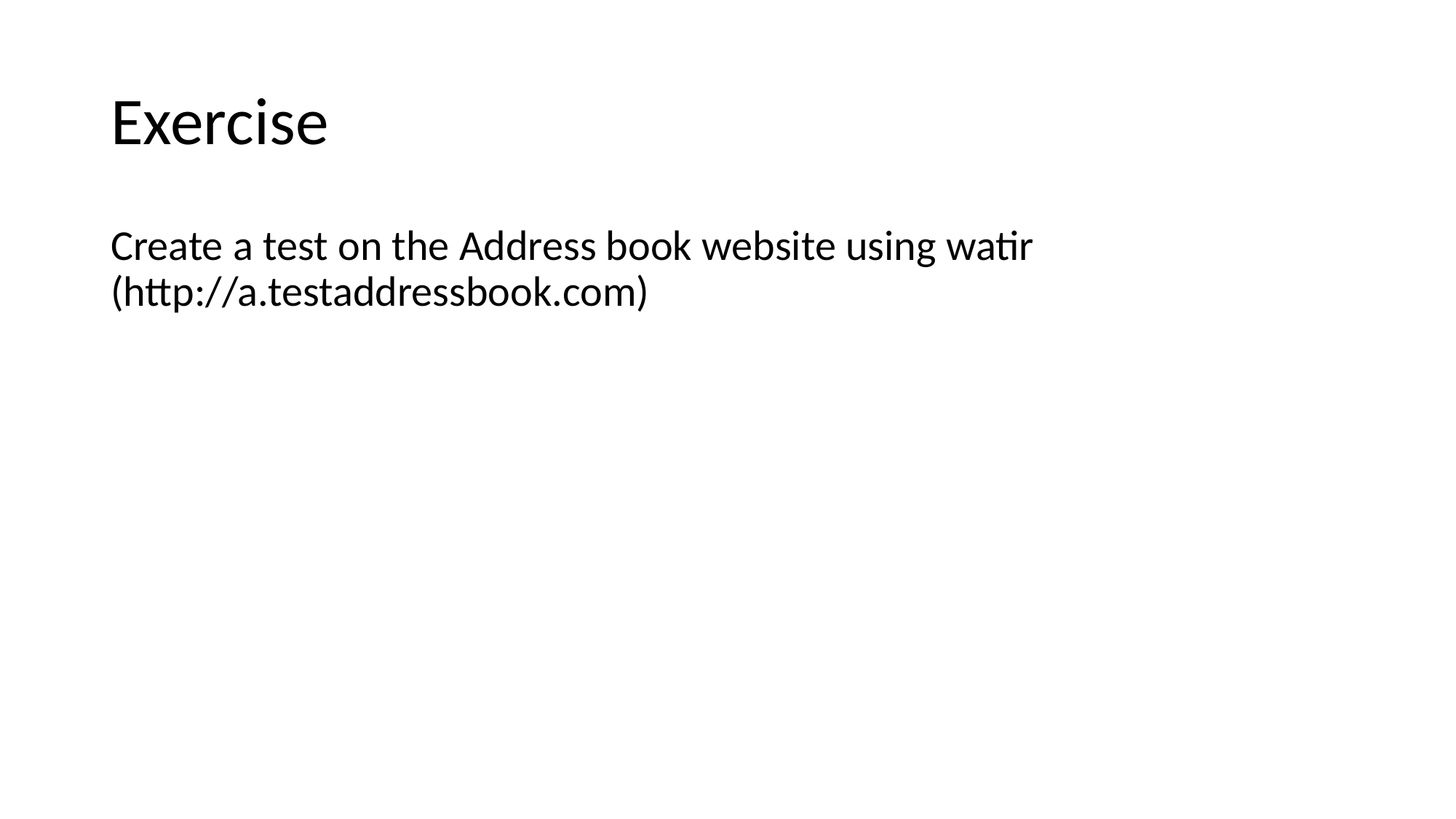

Exercise
Create a test on the Address book website using watir                                   (http://a.testaddressbook.com)